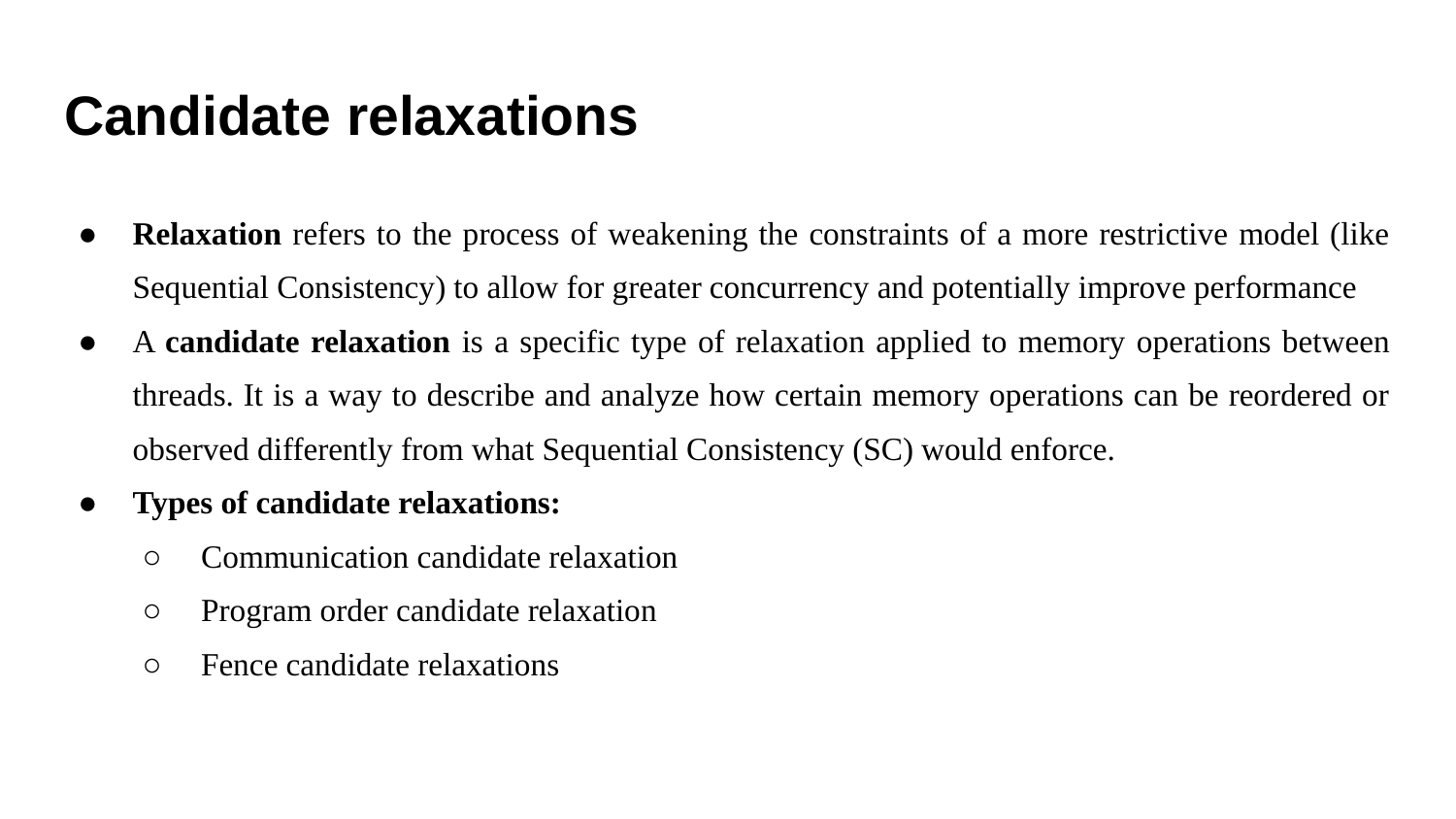

# Candidate relaxations
Relaxation refers to the process of weakening the constraints of a more restrictive model (like Sequential Consistency) to allow for greater concurrency and potentially improve performance
A candidate relaxation is a specific type of relaxation applied to memory operations between threads. It is a way to describe and analyze how certain memory operations can be reordered or observed differently from what Sequential Consistency (SC) would enforce.
Types of candidate relaxations:
Communication candidate relaxation
Program order candidate relaxation
Fence candidate relaxations